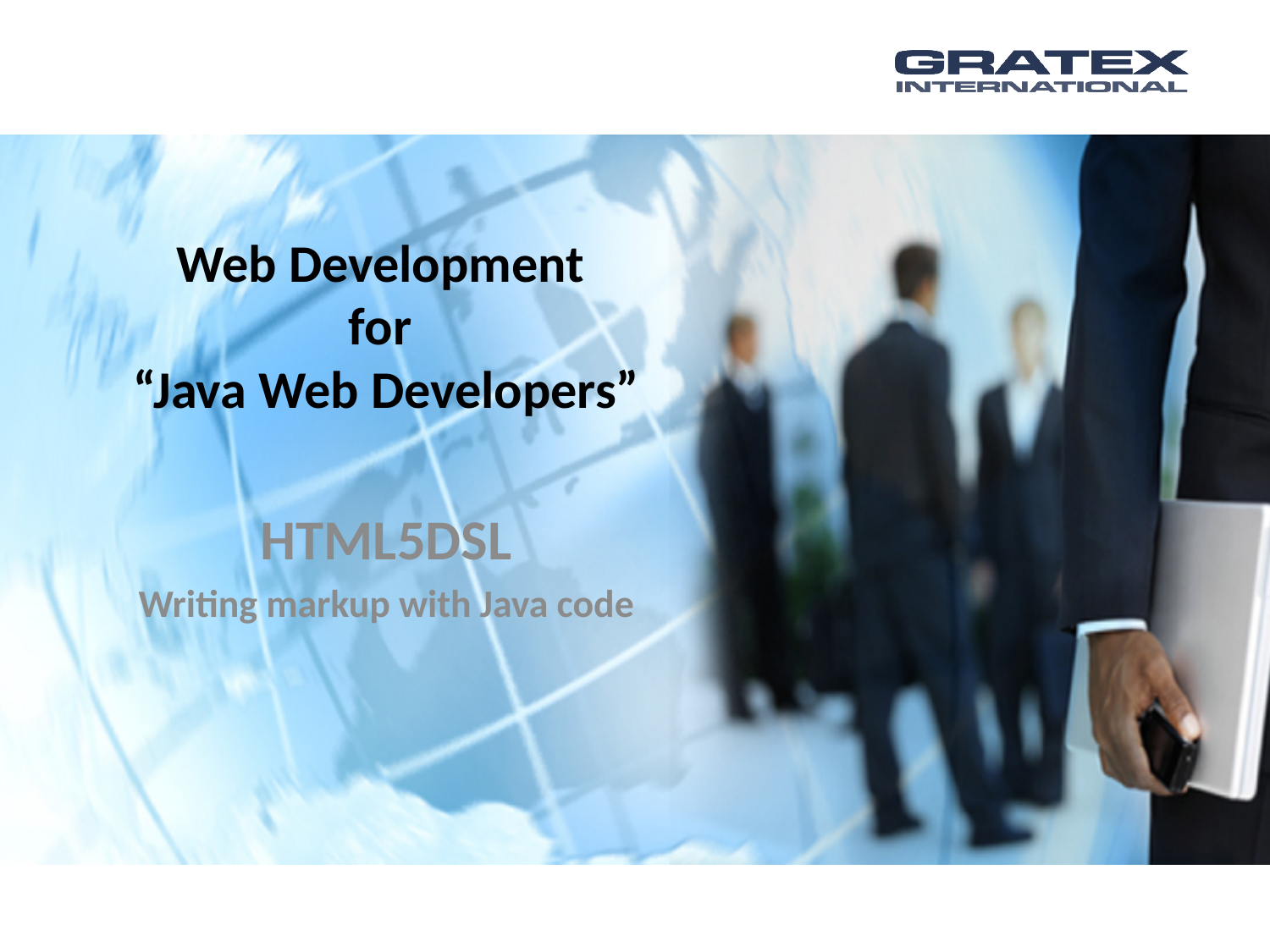

Web Development
for
“Java Web Developers”
HTML5DSL
Writing markup with Java code